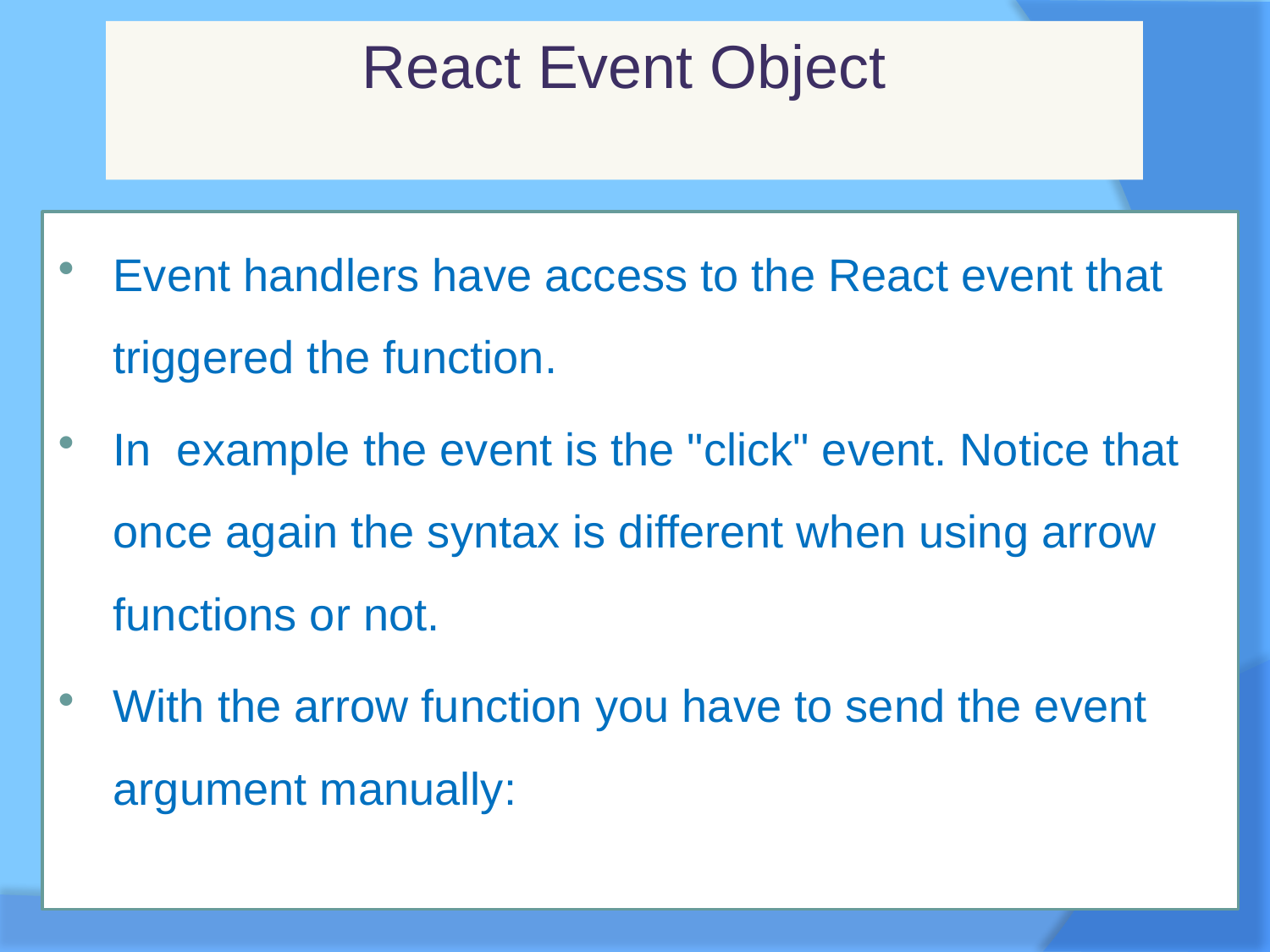

# React Event Object
Event handlers have access to the React event that triggered the function.
In  example the event is the "click" event. Notice that once again the syntax is different when using arrow functions or not.
With the arrow function you have to send the event argument manually: